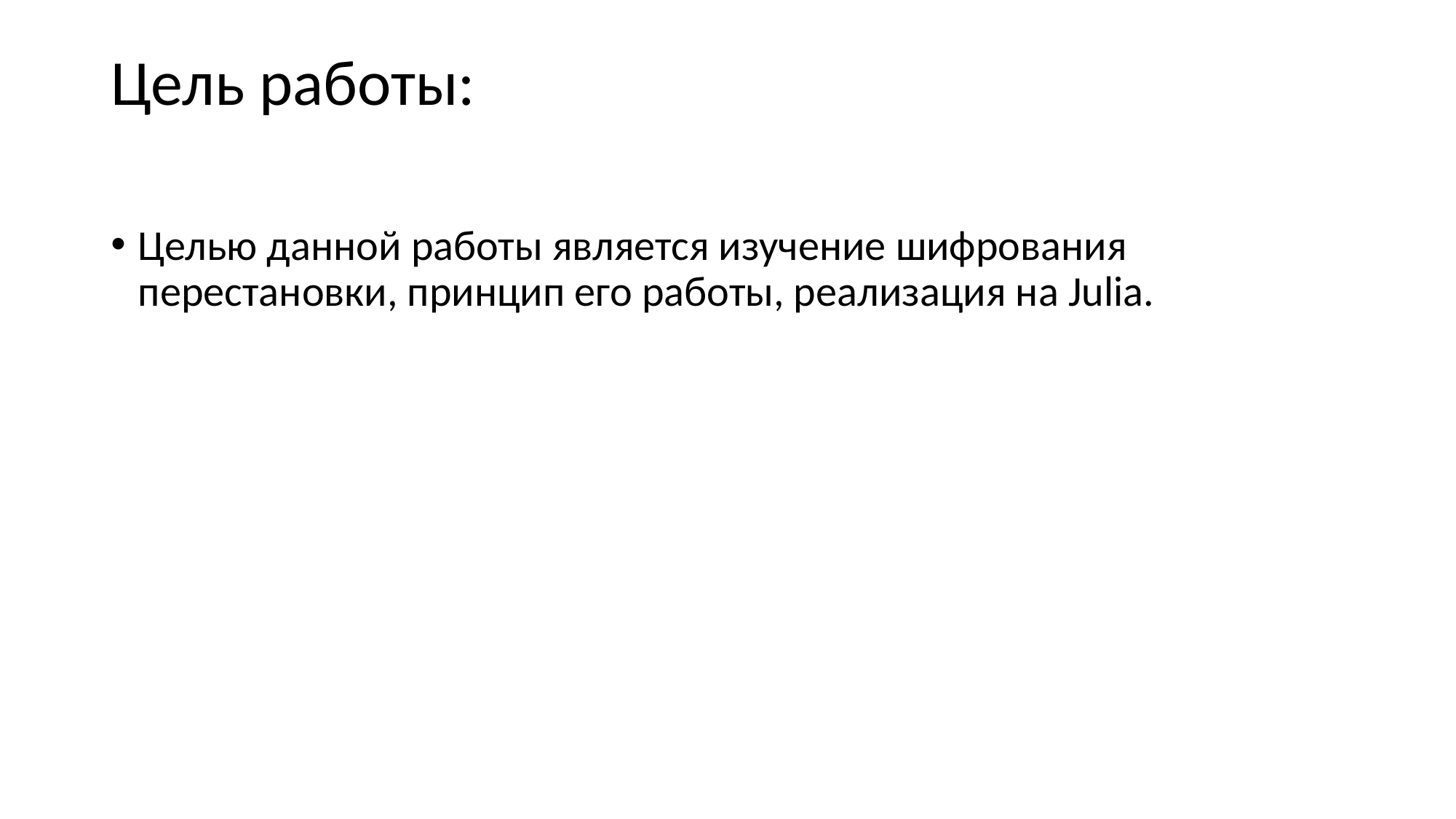

# Цель работы:
Целью данной работы является изучение шифрования перестановки, принцип его работы, реализация на Julia.